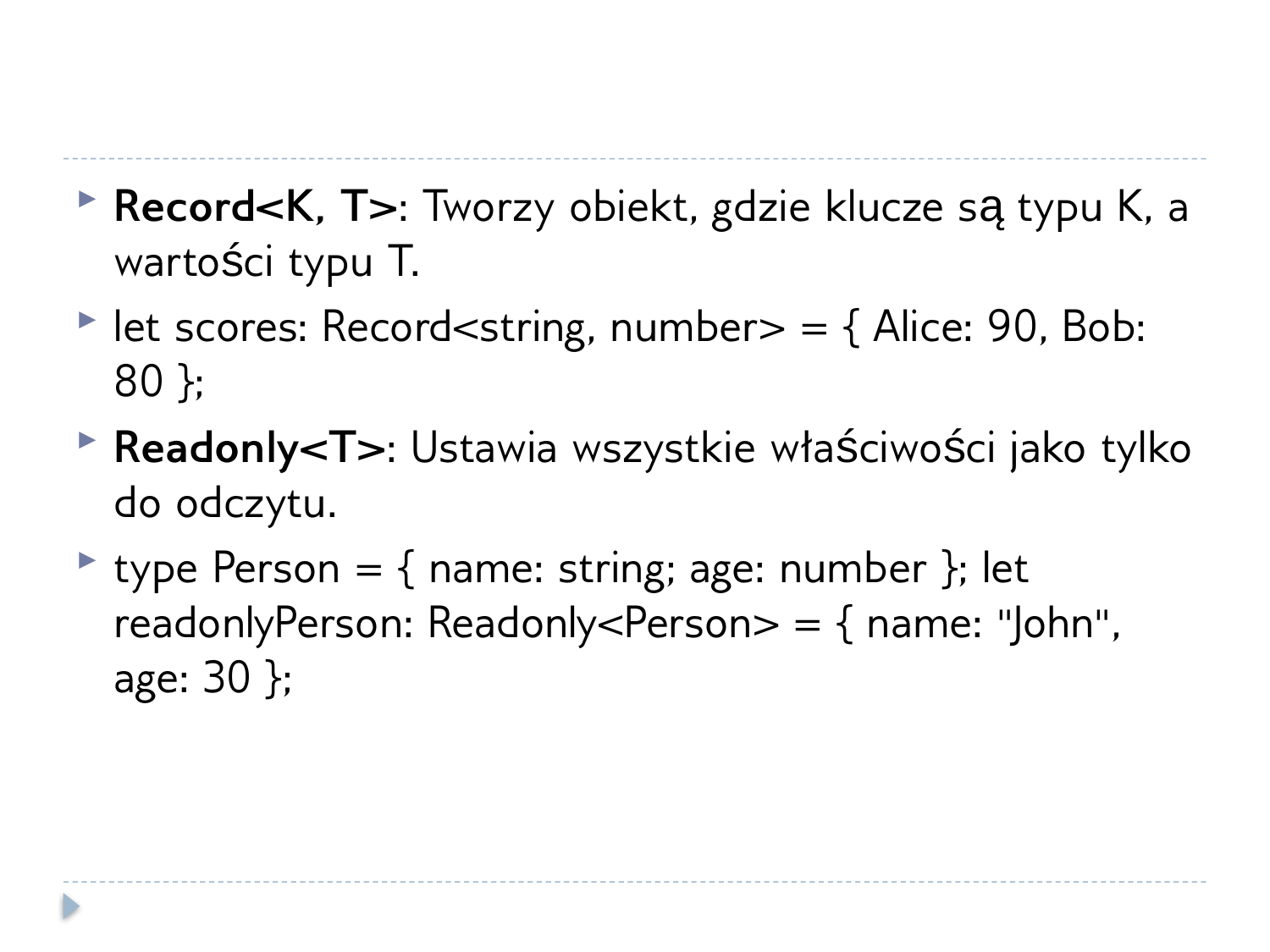

#
Record<K, T>: Tworzy obiekt, gdzie klucze są typu K, a wartości typu T.
let scores: Record<string, number> = { Alice: 90, Bob: 80 };
Readonly<T>: Ustawia wszystkie właściwości jako tylko do odczytu.
type Person = { name: string; age: number }; let readonlyPerson: Readonly<Person> = { name: "John", age: 30 };